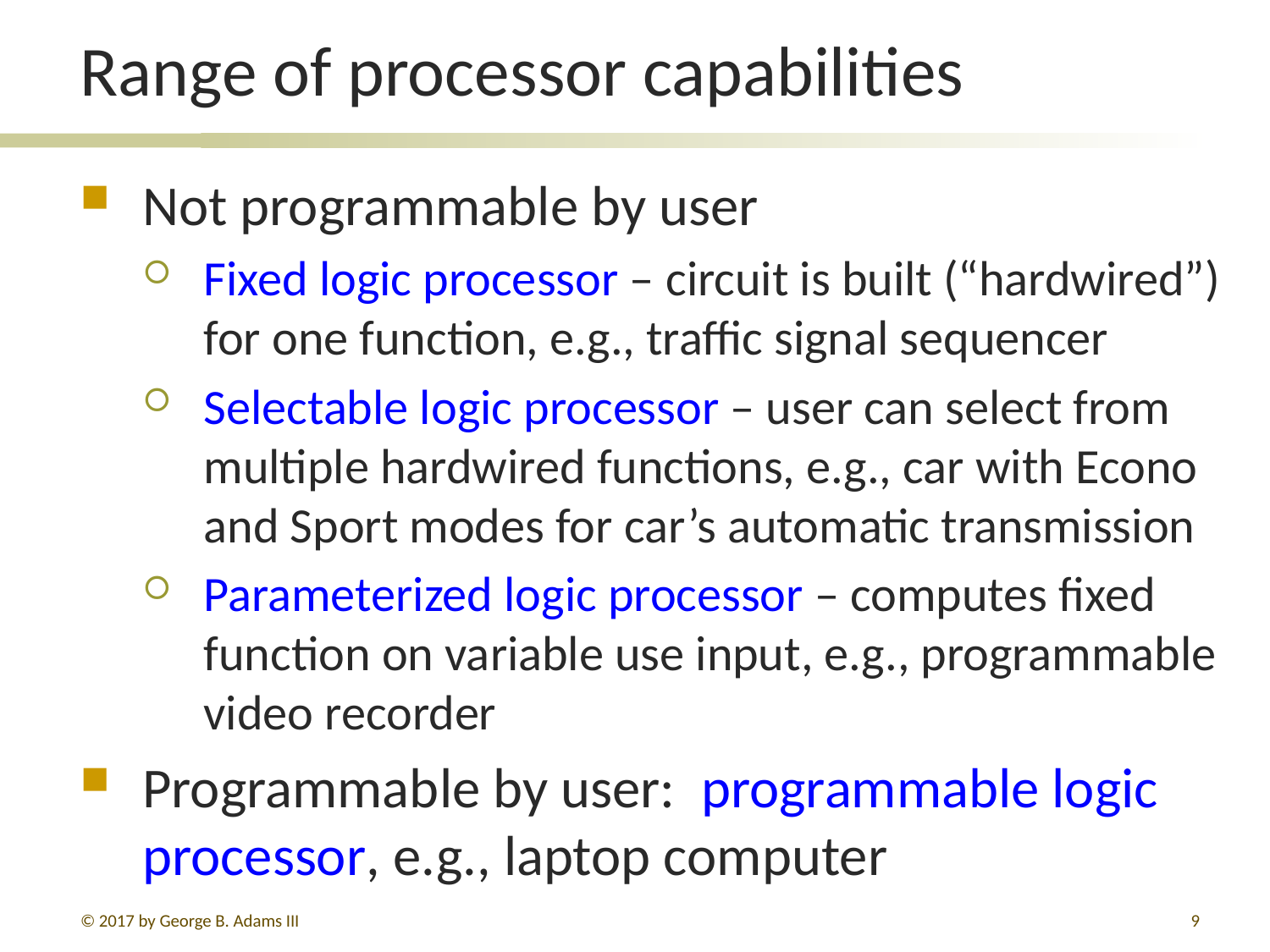

# Range of processor capabilities
Not programmable by user
Fixed logic processor – circuit is built (“hardwired”) for one function, e.g., traffic signal sequencer
Selectable logic processor – user can select from multiple hardwired functions, e.g., car with Econo and Sport modes for car’s automatic transmission
Parameterized logic processor – computes fixed function on variable use input, e.g., programmable video recorder
Programmable by user:  programmable logic processor, e.g., laptop computer
© 2017 by George B. Adams III
9